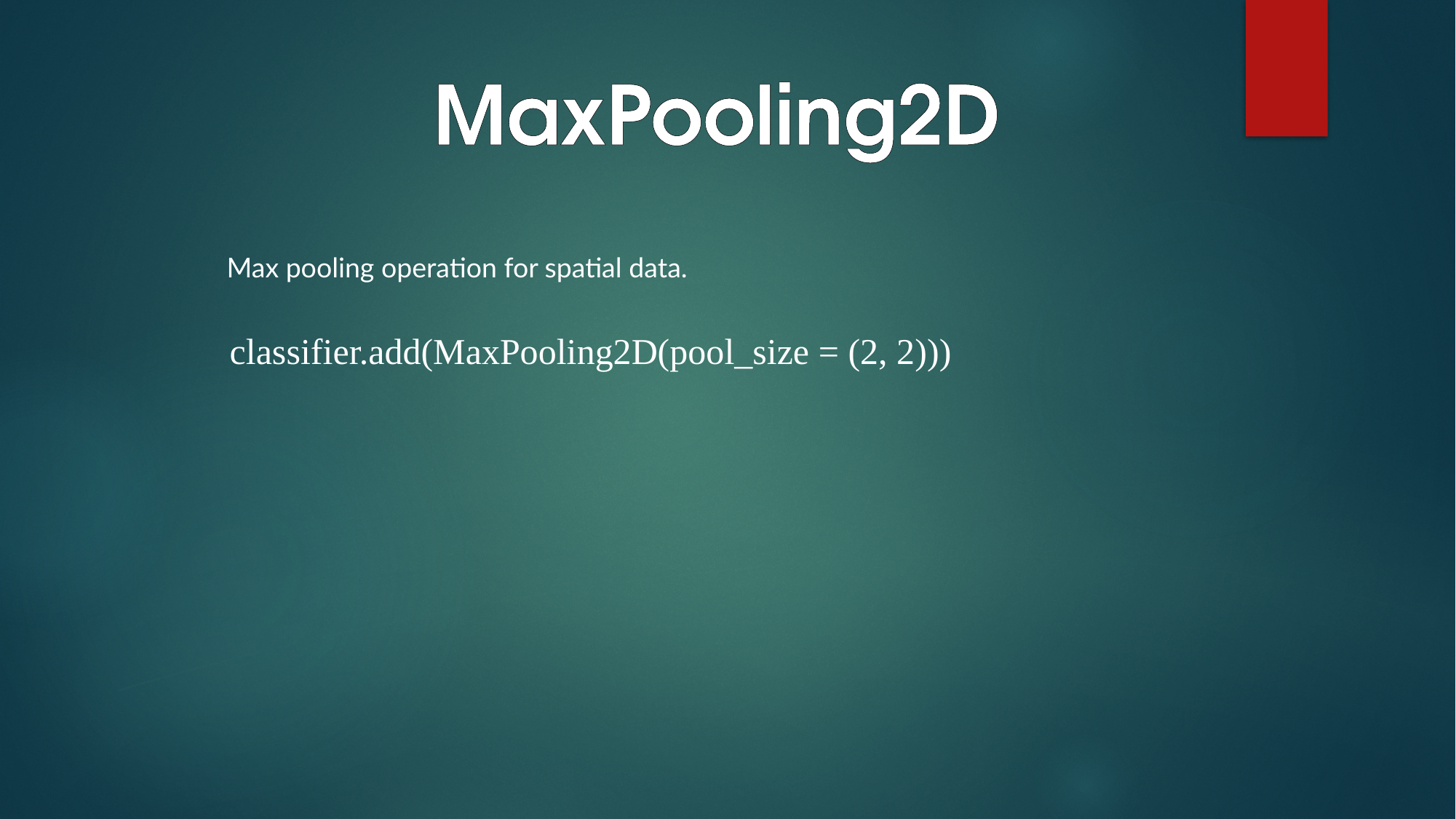

MaxPooling2D
Max pooling operation for spatial data.
classifier.add(MaxPooling2D(pool_size = (2, 2)))